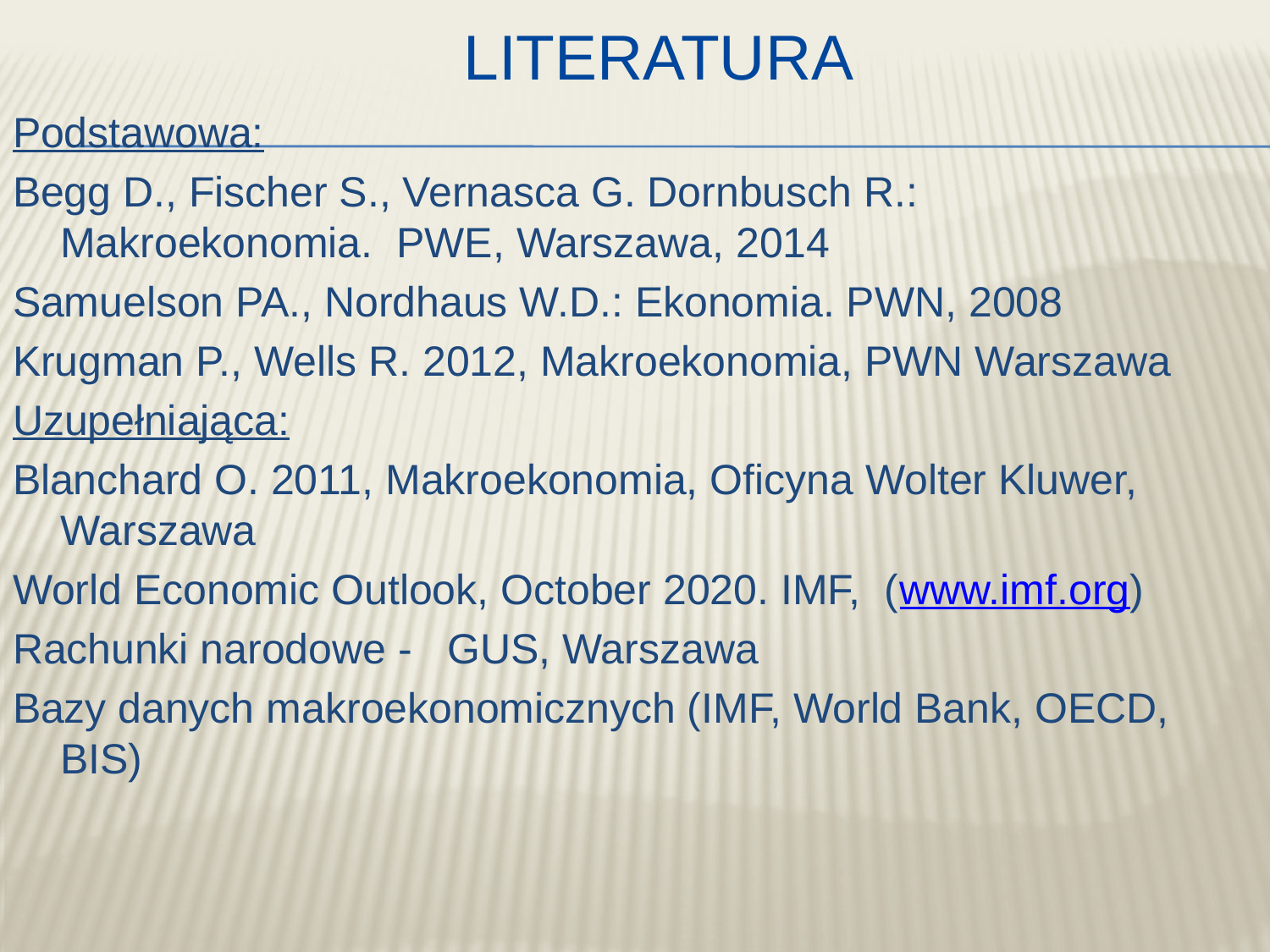

# Literatura
Podstawowa:
Begg D., Fischer S., Vernasca G. Dornbusch R.: Makroekonomia.  PWE, Warszawa, 2014
Samuelson PA., Nordhaus W.D.: Ekonomia. PWN, 2008
Krugman P., Wells R. 2012, Makroekonomia, PWN Warszawa
Uzupełniająca:
Blanchard O. 2011, Makroekonomia, Oficyna Wolter Kluwer, Warszawa
World Economic Outlook, October 2020. IMF,  (www.imf.org)
Rachunki narodowe -   GUS, Warszawa
Bazy danych makroekonomicznych (IMF, World Bank, OECD, BIS)